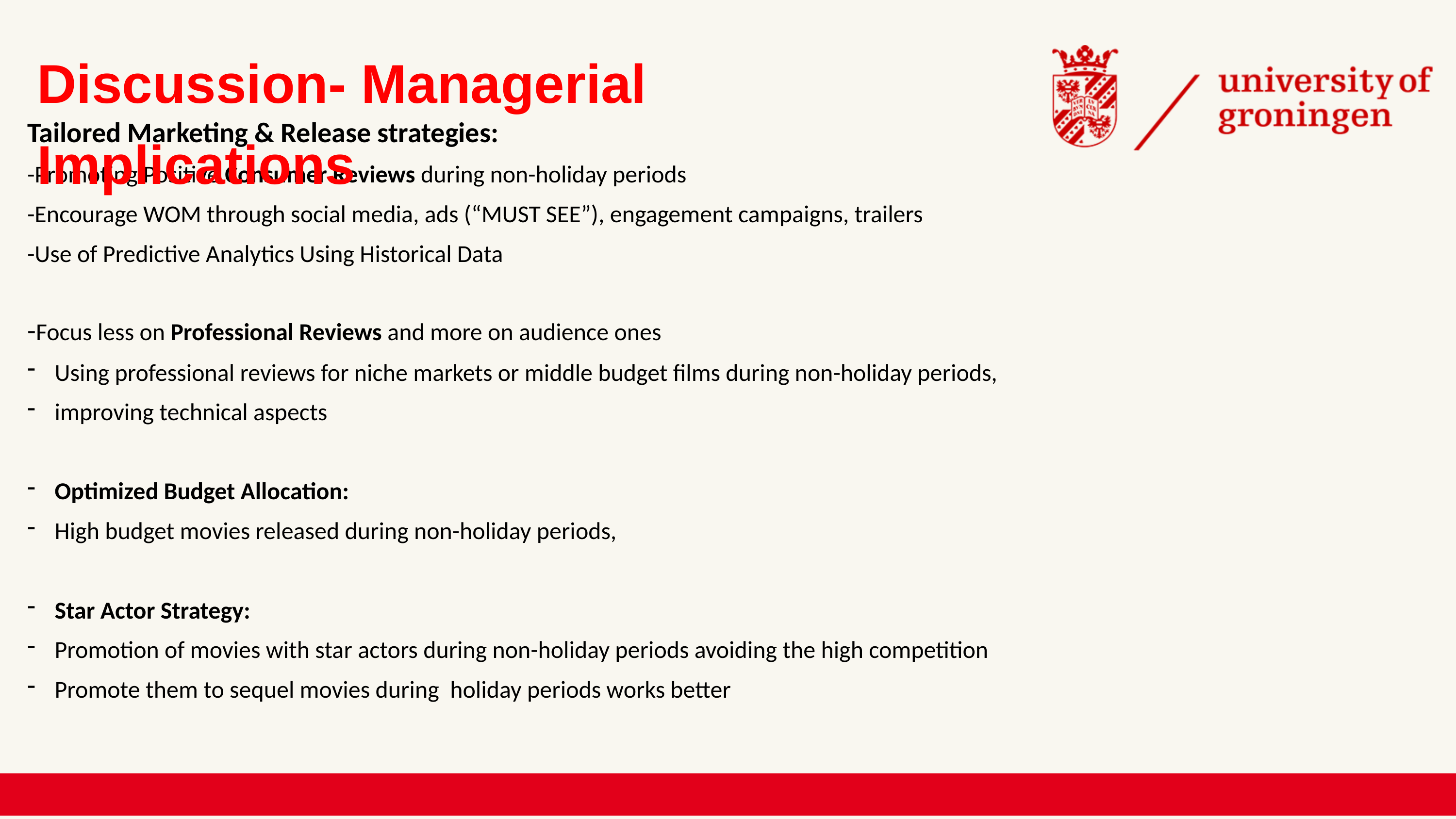

Discussion- Managerial Implications

Tailored Marketing & Release strategies:
-Promoting Positive Consumer Reviews during non-holiday periods
-Encourage WOM through social media, ads (“MUST SEE”), engagement campaigns, trailers
-Use of Predictive Analytics Using Historical Data

-Focus less on Professional Reviews and more on audience ones
Using professional reviews for niche markets or middle budget films during non-holiday periods,
improving technical aspects

Optimized Budget Allocation:
High budget movies released during non-holiday periods,

Star Actor Strategy:
Promotion of movies with star actors during non-holiday periods avoiding the high competition
Promote them to sequel movies during  holiday periods works better